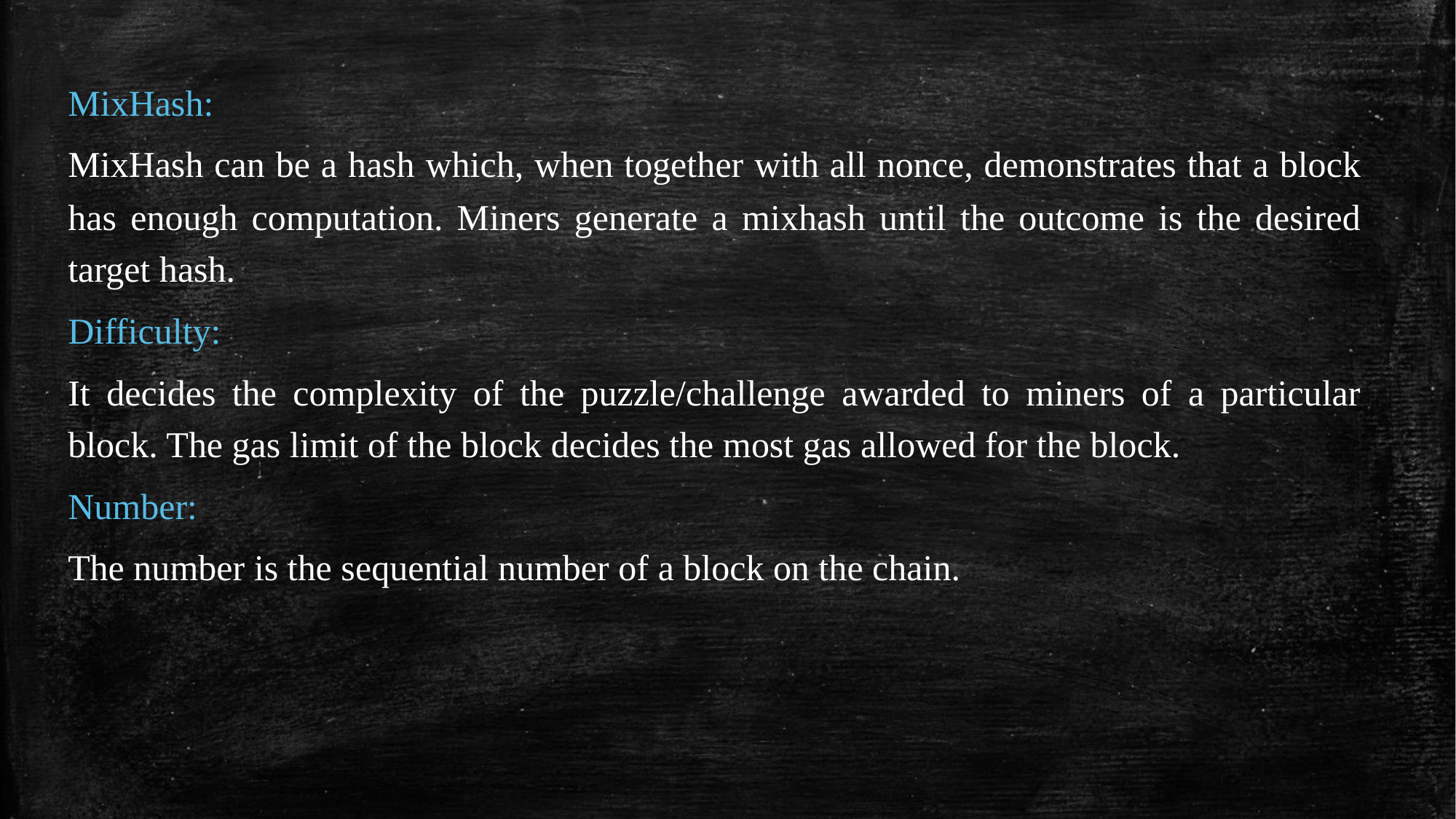

MixHash:
MixHash can be a hash which, when together with all nonce, demonstrates that a block has enough computation. Miners generate a mixhash until the outcome is the desired target hash.
Difficulty:
It decides the complexity of the puzzle/challenge awarded to miners of a particular block. The gas limit of the block decides the most gas allowed for the block.
Number:
The number is the sequential number of a block on the chain.